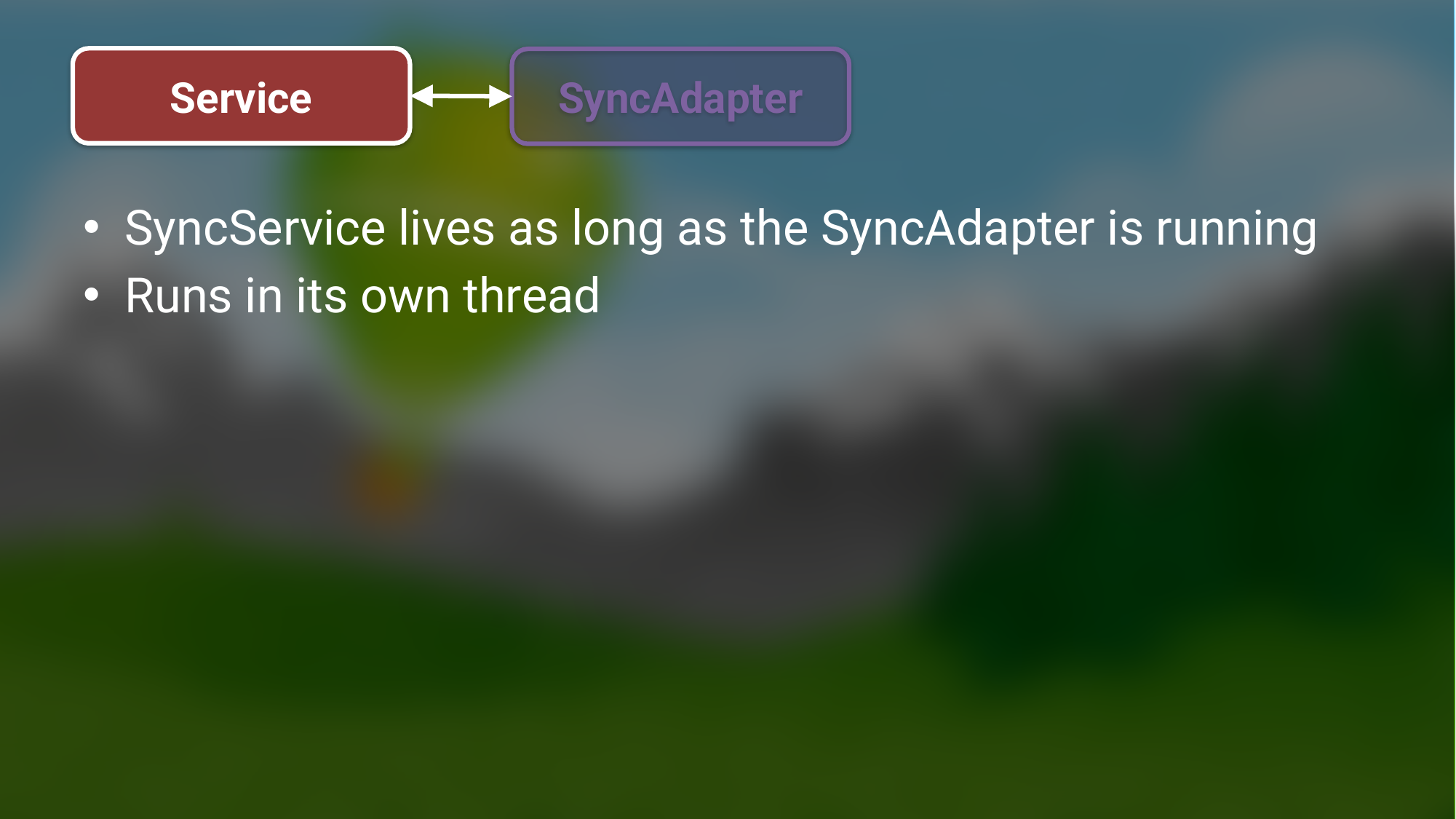

SyncService lives as long as the SyncAdapter is running
Runs in its own thread